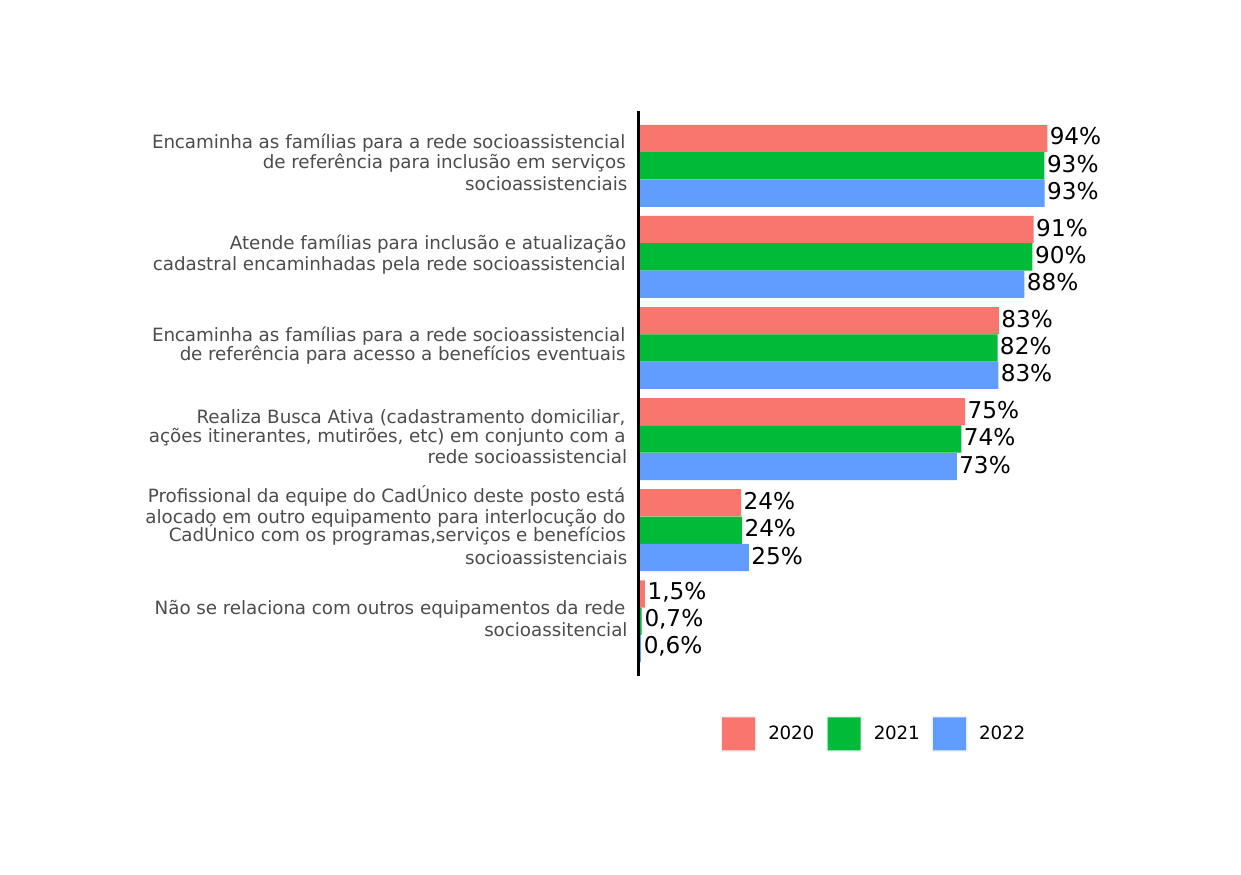

94%
Encaminha as famílias para a rede socioassistencial

de referência para inclusão em serviços
93%

socioassistenciais

93%

91%
Atende famílias para inclusão e atualização

90%
cadastral encaminhadas pela rede socioassistencial

88%

83%
Encaminha as famílias para a rede socioassistencial

82%
de referência para acesso a benefícios eventuais

83%

75%
Realiza Busca Ativa (cadastramento domiciliar,

ações itinerantes, mutirões, etc) em conjunto com a
74%

rede socioassistencial

73%
Profissional da equipe do CadÚnico deste posto está

24%
alocado em outro equipamento para interlocução do

24%
CadÚnico com os programas,serviços e benefícios

25%
socioassistenciais

1,5%
Não se relaciona com outros equipamentos da rede

0,7%

socioassitencial

0,6%

2020
2021
2022